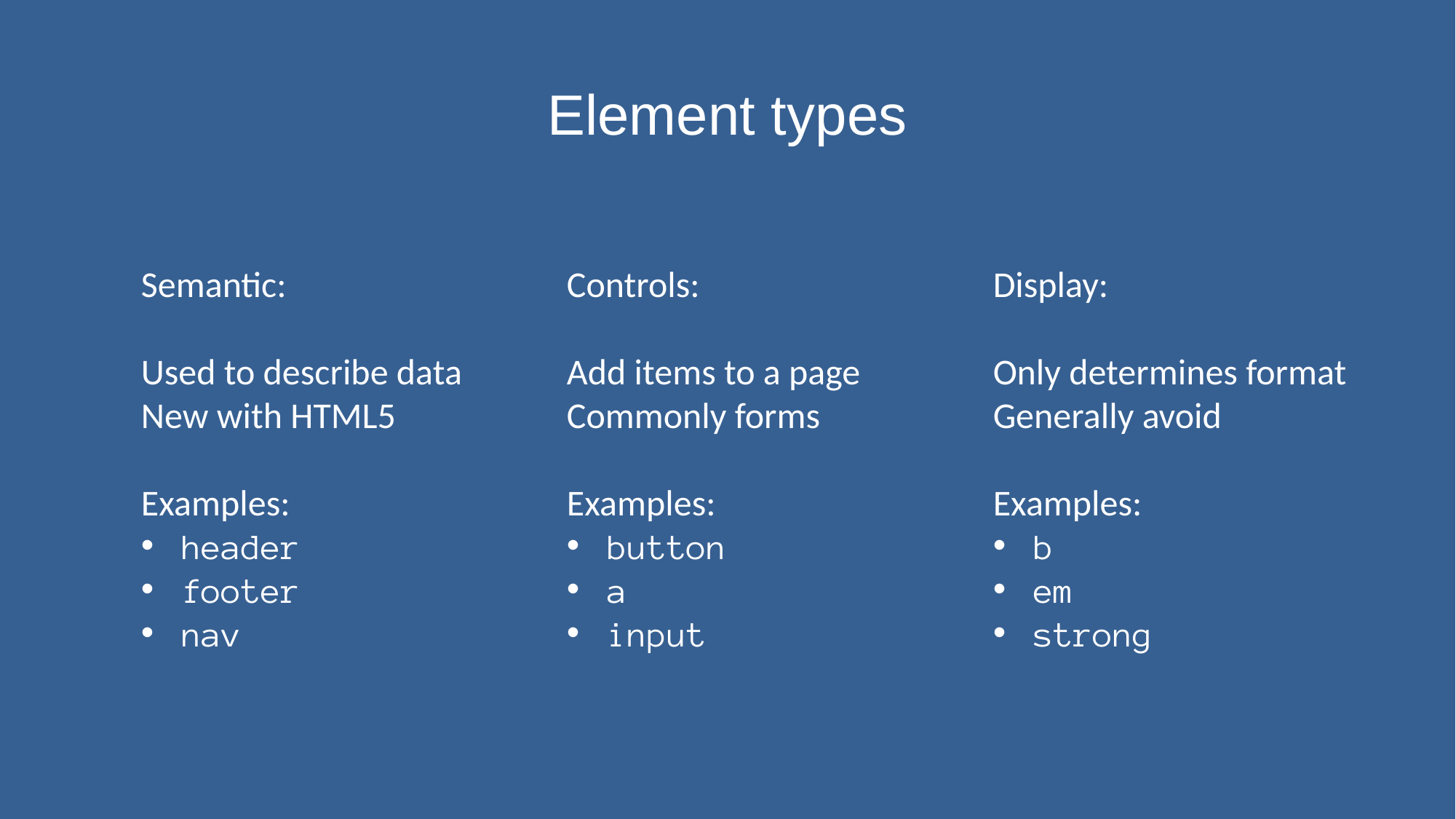

Element types
Semantic:

Used to describe data
New with HTML5

Examples:
header
footer
nav
Controls:

Add items to a page
Commonly forms

Examples:
button
a
input
Display:

Only determines format
Generally avoid

Examples:
b
em
strong